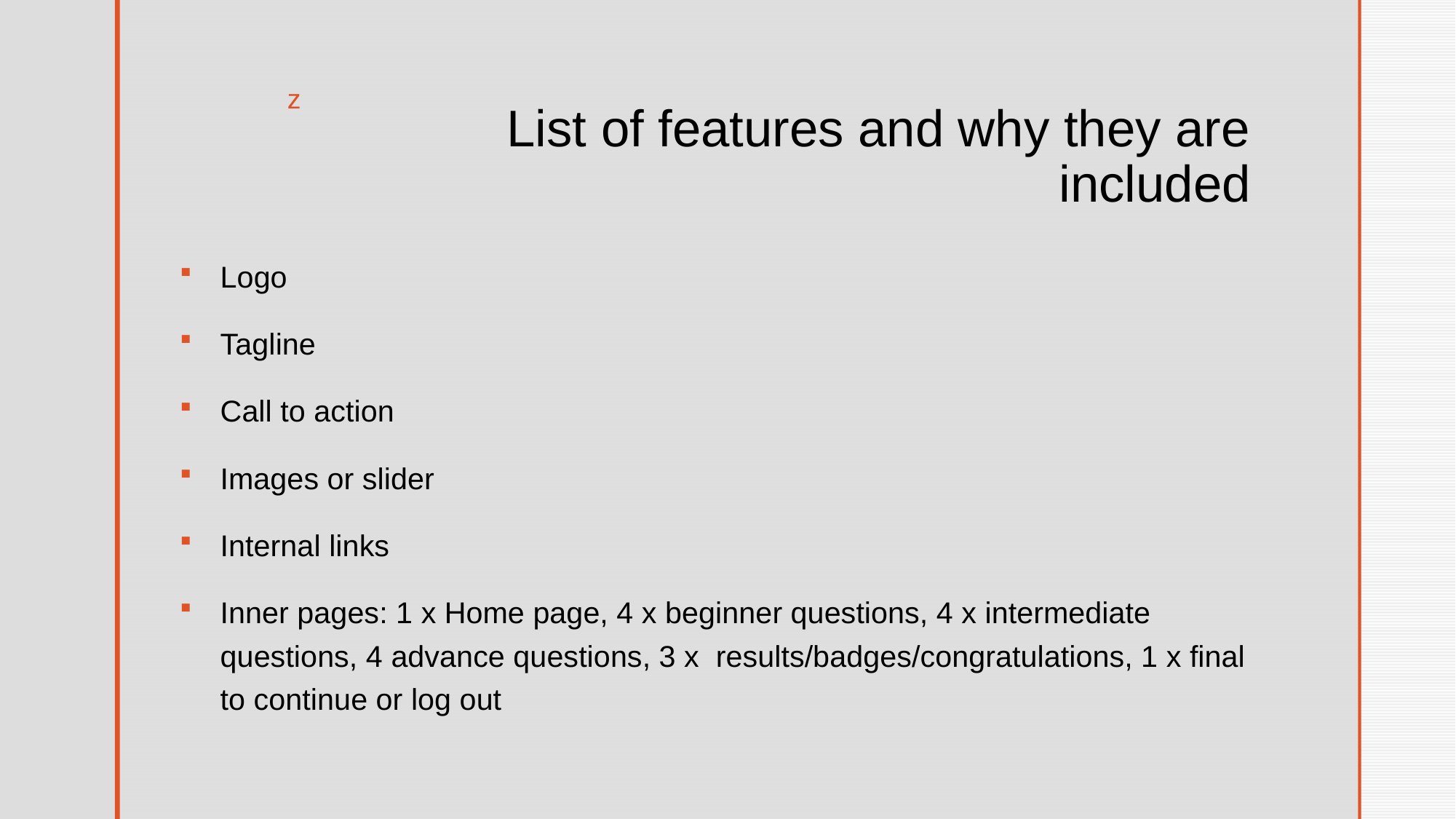

# List of features and why they are included
Logo
Tagline
Call to action
Images or slider
Internal links
Inner pages: 1 x Home page, 4 x beginner questions, 4 x intermediate questions, 4 advance questions, 3 x  results/badges/congratulations, 1 x final to continue or log out